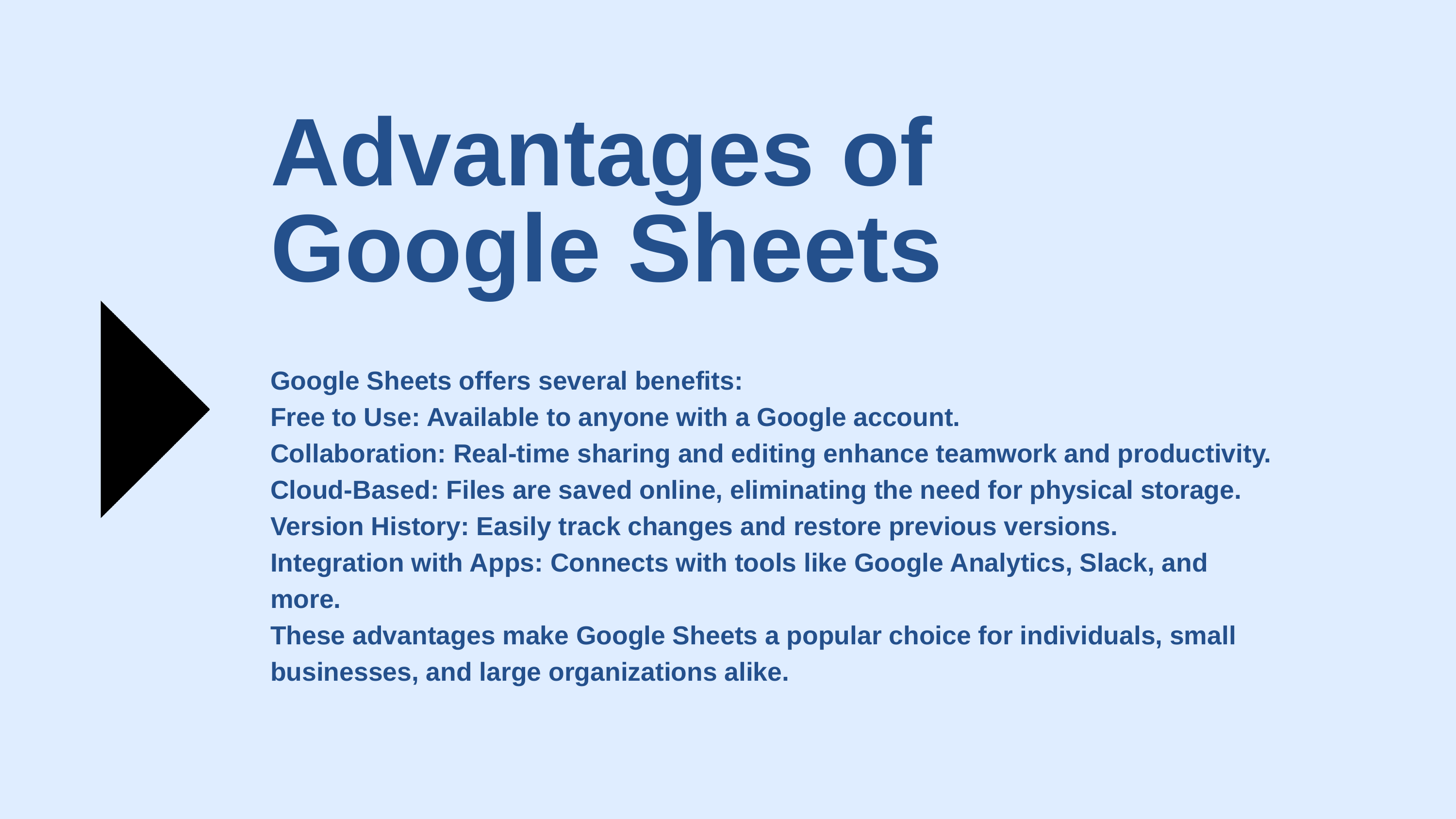

Advantages of Google Sheets
Google Sheets offers several benefits:
Free to Use: Available to anyone with a Google account.
Collaboration: Real-time sharing and editing enhance teamwork and productivity.
Cloud-Based: Files are saved online, eliminating the need for physical storage.
Version History: Easily track changes and restore previous versions.
Integration with Apps: Connects with tools like Google Analytics, Slack, and more.
These advantages make Google Sheets a popular choice for individuals, small businesses, and large organizations alike.